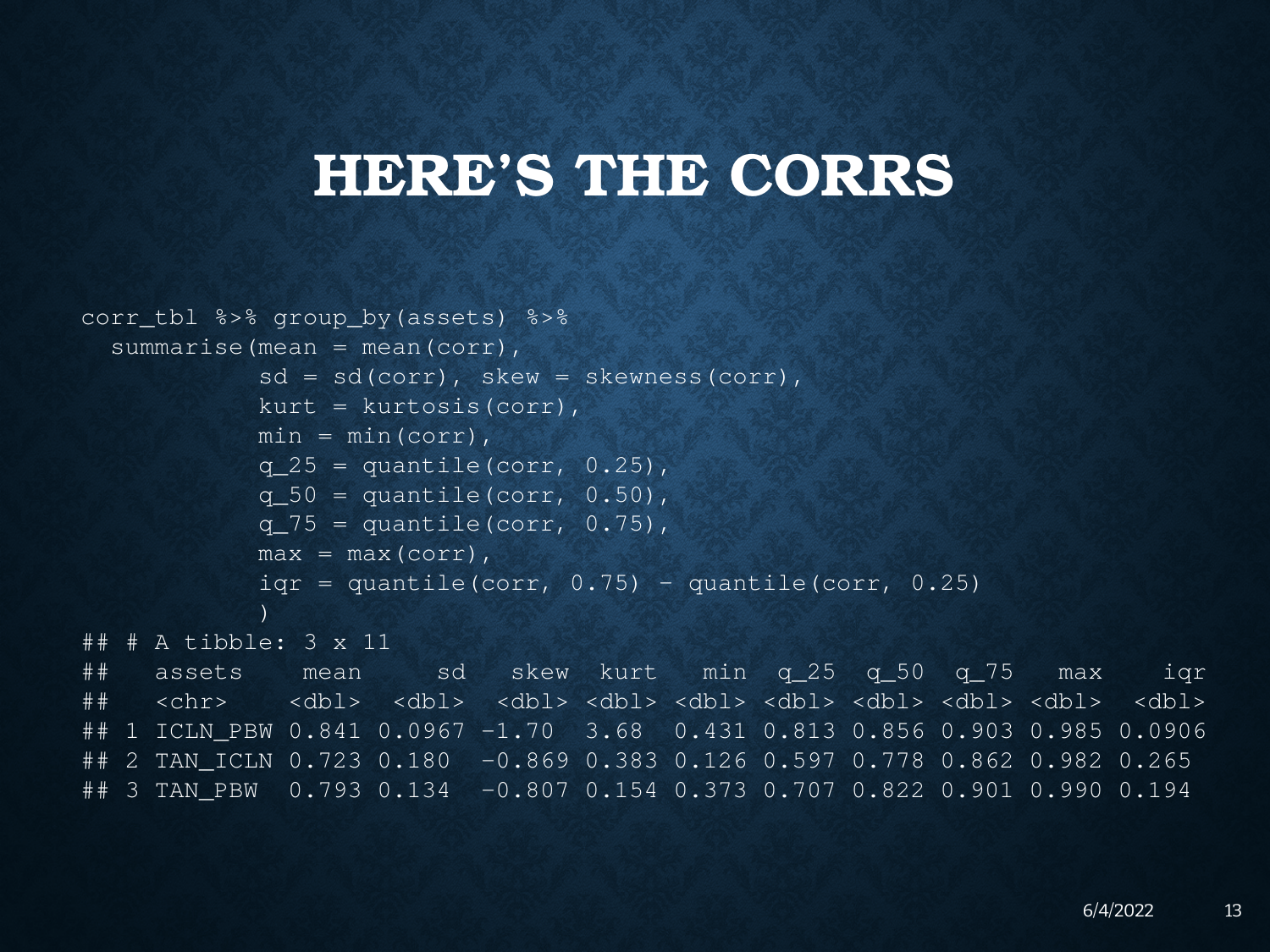

# Here’s the Corrs
corr_tbl %>% group_by(assets) %>%
  summarise(mean = mean(corr),
            sd = sd(corr), skew = skewness(corr),
            kurt = kurtosis(corr),
            min = min(corr),
            q_25 = quantile(corr, 0.25),
            q_50 = quantile(corr, 0.50),
            q_75 = quantile(corr, 0.75),
            max = max(corr),
            iqr = quantile(corr, 0.75) - quantile(corr, 0.25)
            )
## # A tibble: 3 x 11
##   assets    mean     sd   skew  kurt   min  q_25  q_50  q_75   max    iqr
##   <chr>    <dbl>  <dbl>  <dbl> <dbl> <dbl> <dbl> <dbl> <dbl> <dbl>  <dbl>
## 1 ICLN_PBW 0.841 0.0967 -1.70  3.68  0.431 0.813 0.856 0.903 0.985 0.0906
## 2 TAN_ICLN 0.723 0.180  -0.869 0.383 0.126 0.597 0.778 0.862 0.982 0.265
## 3 TAN_PBW  0.793 0.134  -0.807 0.154 0.373 0.707 0.822 0.901 0.990 0.194
6/4/2022
13